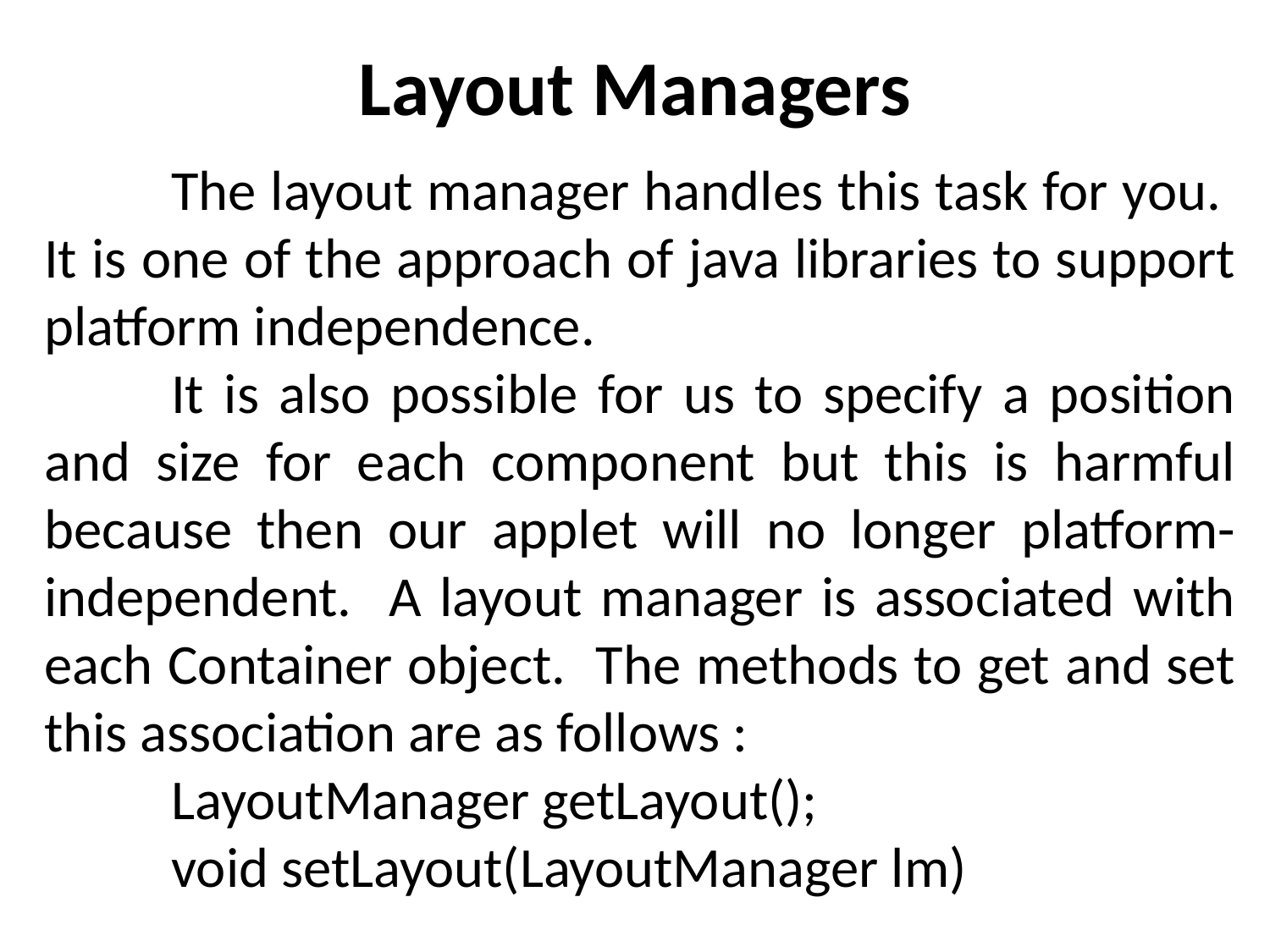

# Layout Managers
	The layout manager handles this task for you.  It is one of the approach of java libraries to support platform independence.
	It is also possible for us to specify a position and size for each component but this is harmful because then our applet will no longer platform-independent.  A layout manager is associated with each Container object.  The methods to get and set this association are as follows :
	LayoutManager getLayout();
	void setLayout(LayoutManager lm)